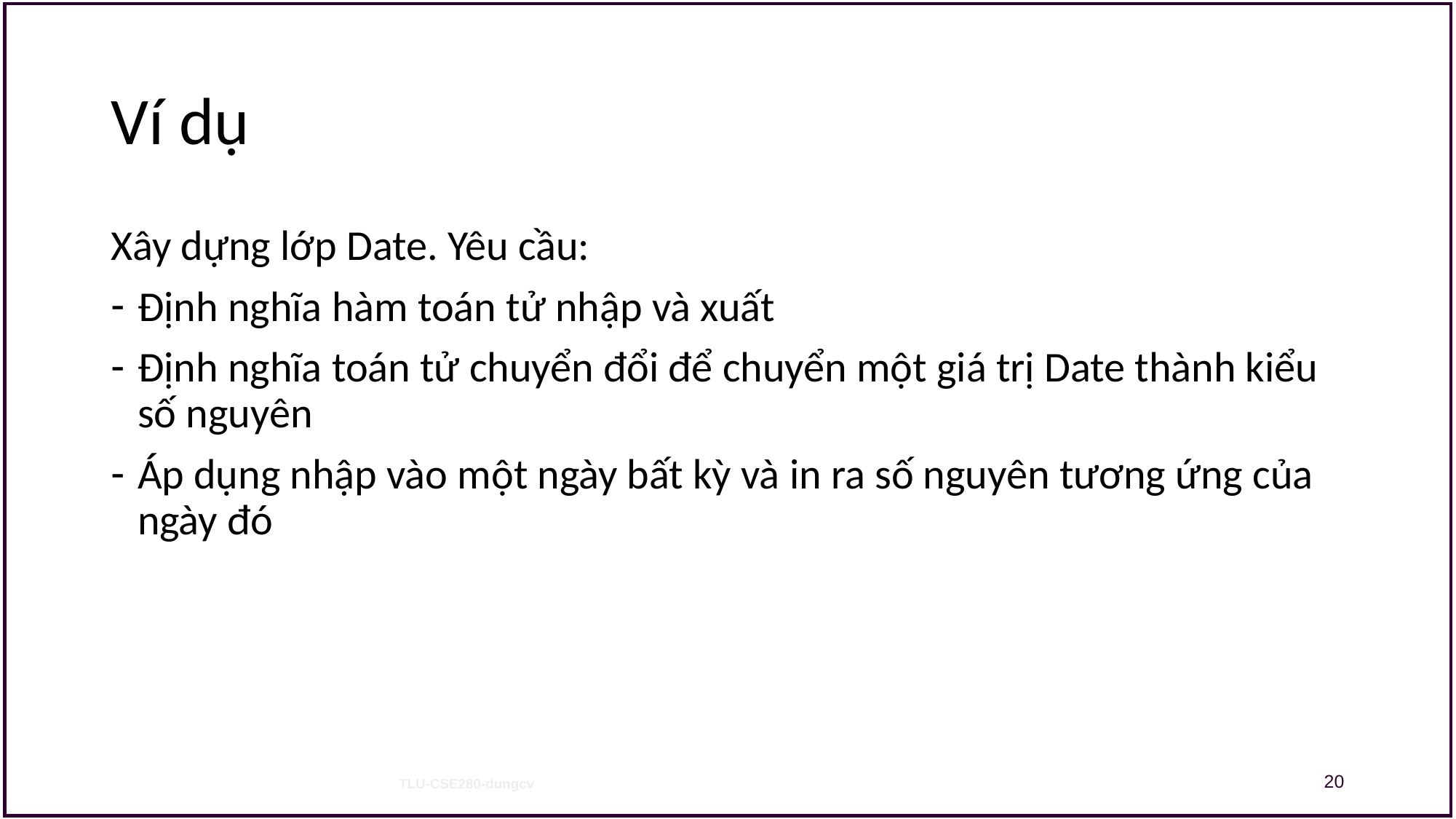

# Ví dụ
Xây dựng lớp Date. Yêu cầu:
Định nghĩa hàm toán tử nhập và xuất
Định nghĩa toán tử chuyển đổi để chuyển một giá trị Date thành kiểu số nguyên
Áp dụng nhập vào một ngày bất kỳ và in ra số nguyên tương ứng của ngày đó
20